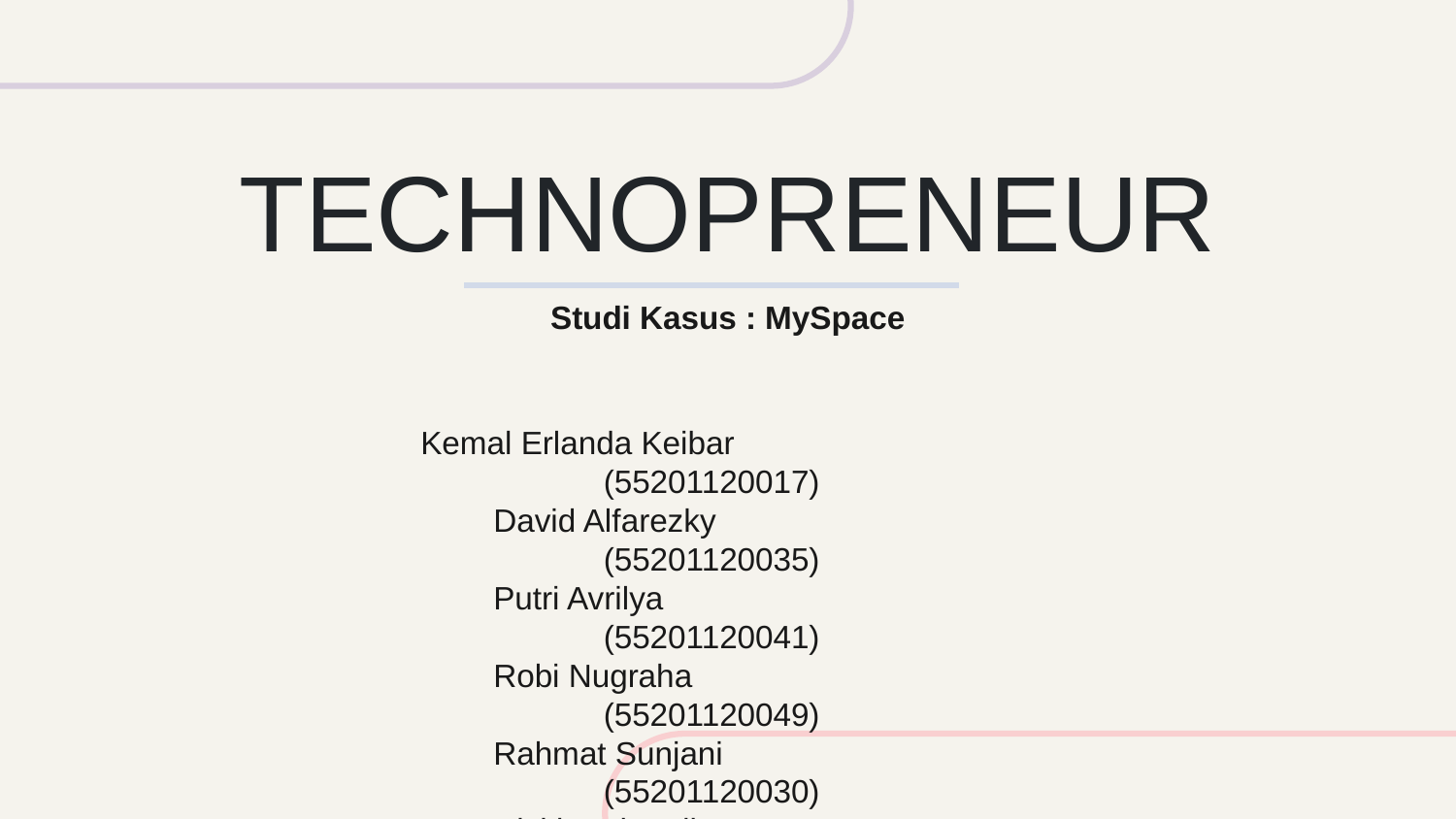

# TECHNOPRENEUR
Studi Kasus : MySpace
Kemal Erlanda Keibar		(55201120017)
David Alfarezky		(55201120035)
Putri Avrilya		(55201120041)
Robi Nugraha		(55201120049)
Rahmat Sunjani		(55201120030)
Rizki Wahyudi		(55201120039)
Muhammad Alif Hidayat 	(55201120011)